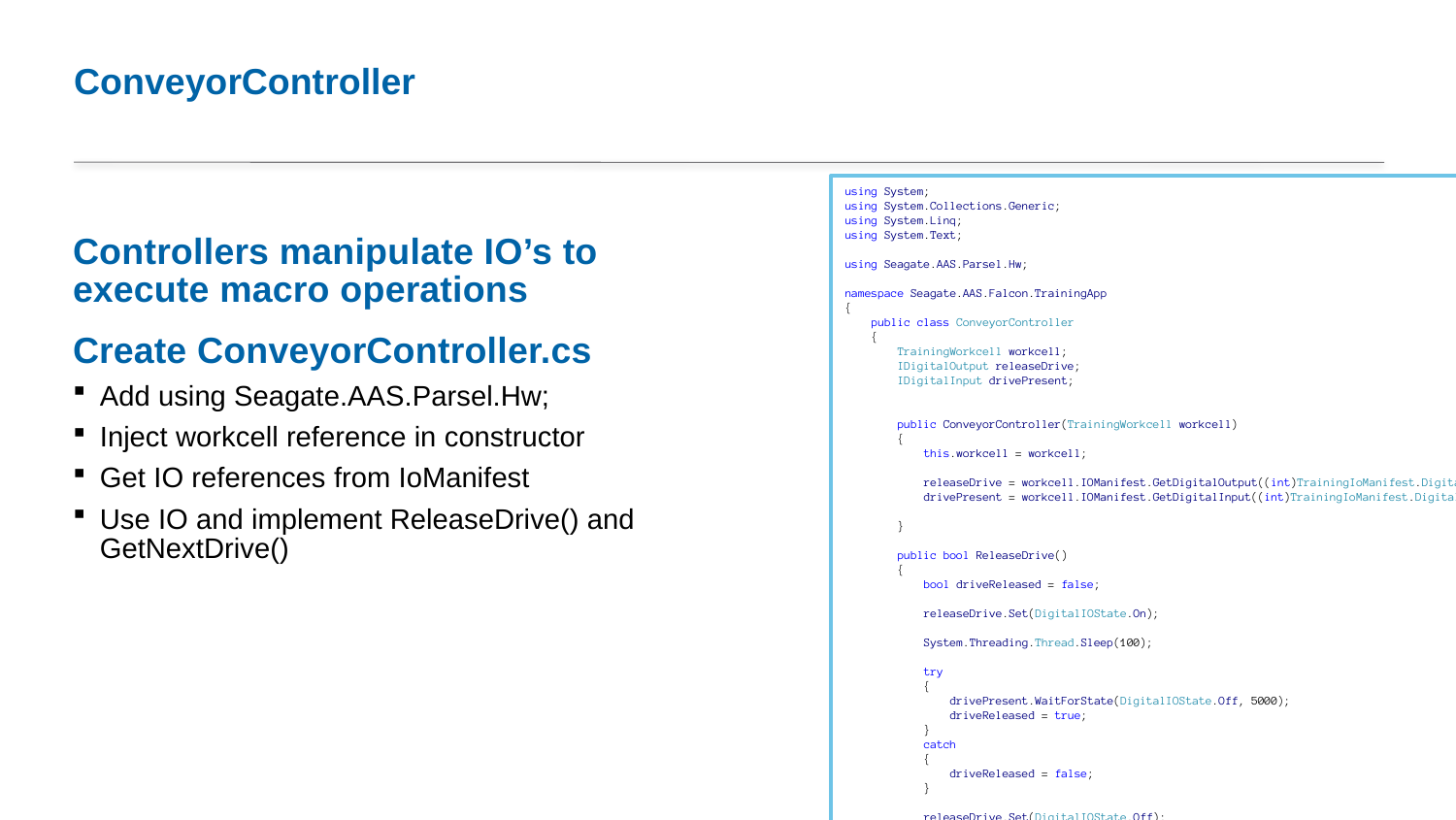

# ConveyorController

using System;
using System.Collections.Generic;
using System.Linq;
using System.Text;

using Seagate.AAS.Parsel.Hw;

namespace Seagate.AAS.Falcon.TrainingApp
{
    public class ConveyorController
    {
        TrainingWorkcell workcell;
        IDigitalOutput releaseDrive;
        IDigitalInput drivePresent;

        public ConveyorController(TrainingWorkcell workcell)
        {
            this.workcell = workcell;

            releaseDrive = workcell.IOManifest.GetDigitalOutput((int)TrainingIoManifest.DigitalOutput.ReleaseDrive);
            drivePresent = workcell.IOManifest.GetDigitalInput((int)TrainingIoManifest.DigitalInput.DrivePresent);

        }

        public bool ReleaseDrive()
        {
            bool driveReleased = false;

            releaseDrive.Set(DigitalIOState.On);

            System.Threading.Thread.Sleep(100);

            try
            {
                drivePresent.WaitForState(DigitalIOState.Off, 5000);
                driveReleased = true;
            }
            catch
            {
                driveReleased = false;
            }

            releaseDrive.Set(DigitalIOState.Off);

            return driveReleased;
        }

        public bool GetNextDrive()
        {
            bool gotDrive = false;

            releaseDrive.Set(DigitalIOState.On);

            System.Threading.Thread.Sleep(100);

            try
            {
                drivePresent.WaitForState(DigitalIOState.On, 5000);
                gotDrive = true;
            }
            catch
            {
                gotDrive = false;
            }

            releaseDrive.Set(DigitalIOState.Off);

            return gotDrive;
        }

    }
}
Controllers manipulate IO’s to execute macro operations
Create ConveyorController.cs
Add using Seagate.AAS.Parsel.Hw;
Inject workcell reference in constructor
Get IO references from IoManifest
Use IO and implement ReleaseDrive() and GetNextDrive()